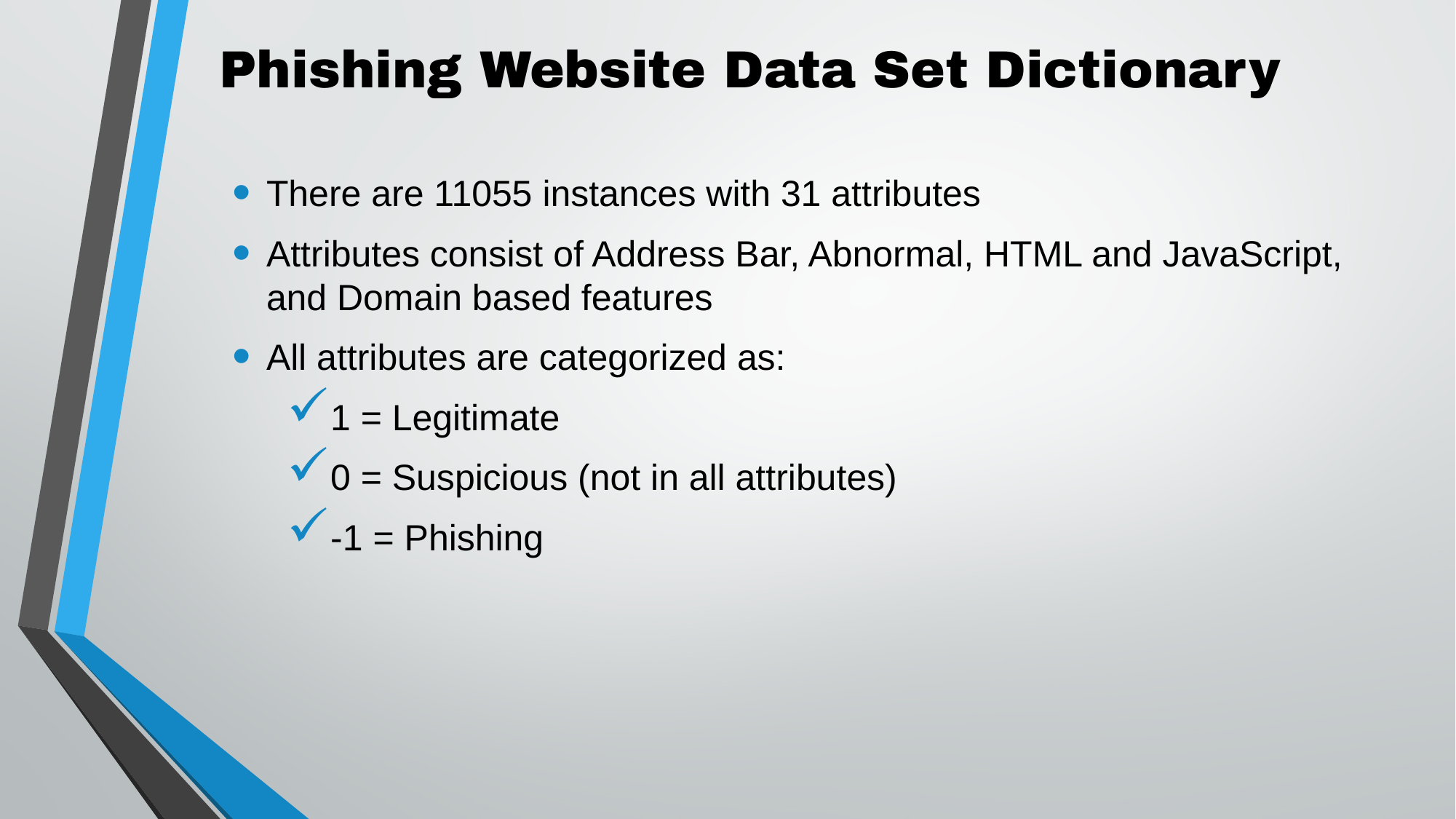

# Phishing Website Data Set Dictionary
There are 11055 instances with 31 attributes
Attributes consist of Address Bar, Abnormal, HTML and JavaScript, and Domain based features
All attributes are categorized as:
1 = Legitimate
0 = Suspicious (not in all attributes)
-1 = Phishing